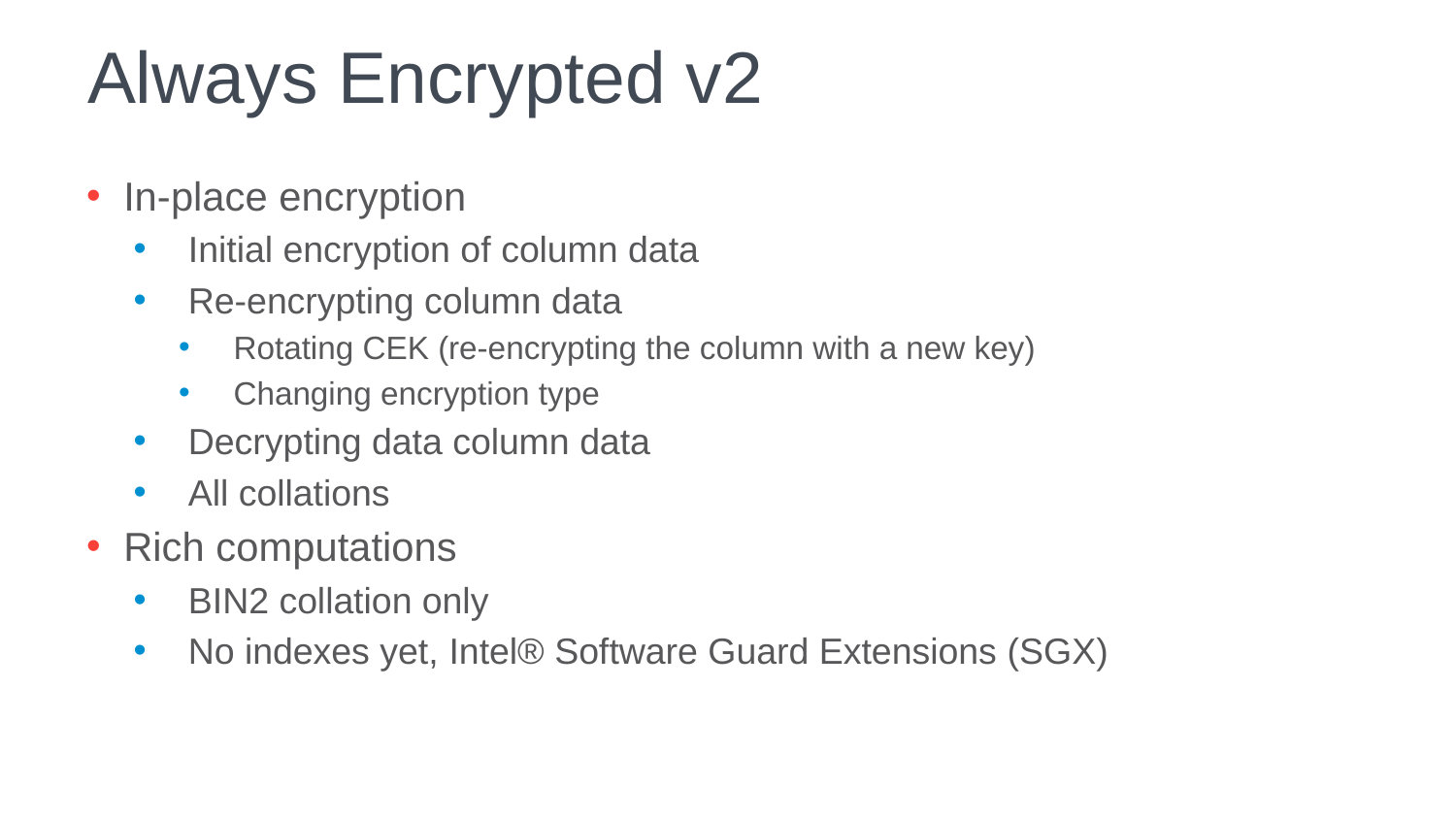

# Always Encrypted v2
In-place encryption
Initial encryption of column data
Re-encrypting column data
Rotating CEK (re-encrypting the column with a new key)
Changing encryption type
Decrypting data column data
All collations
Rich computations
BIN2 collation only
No indexes yet, Intel® Software Guard Extensions (SGX)